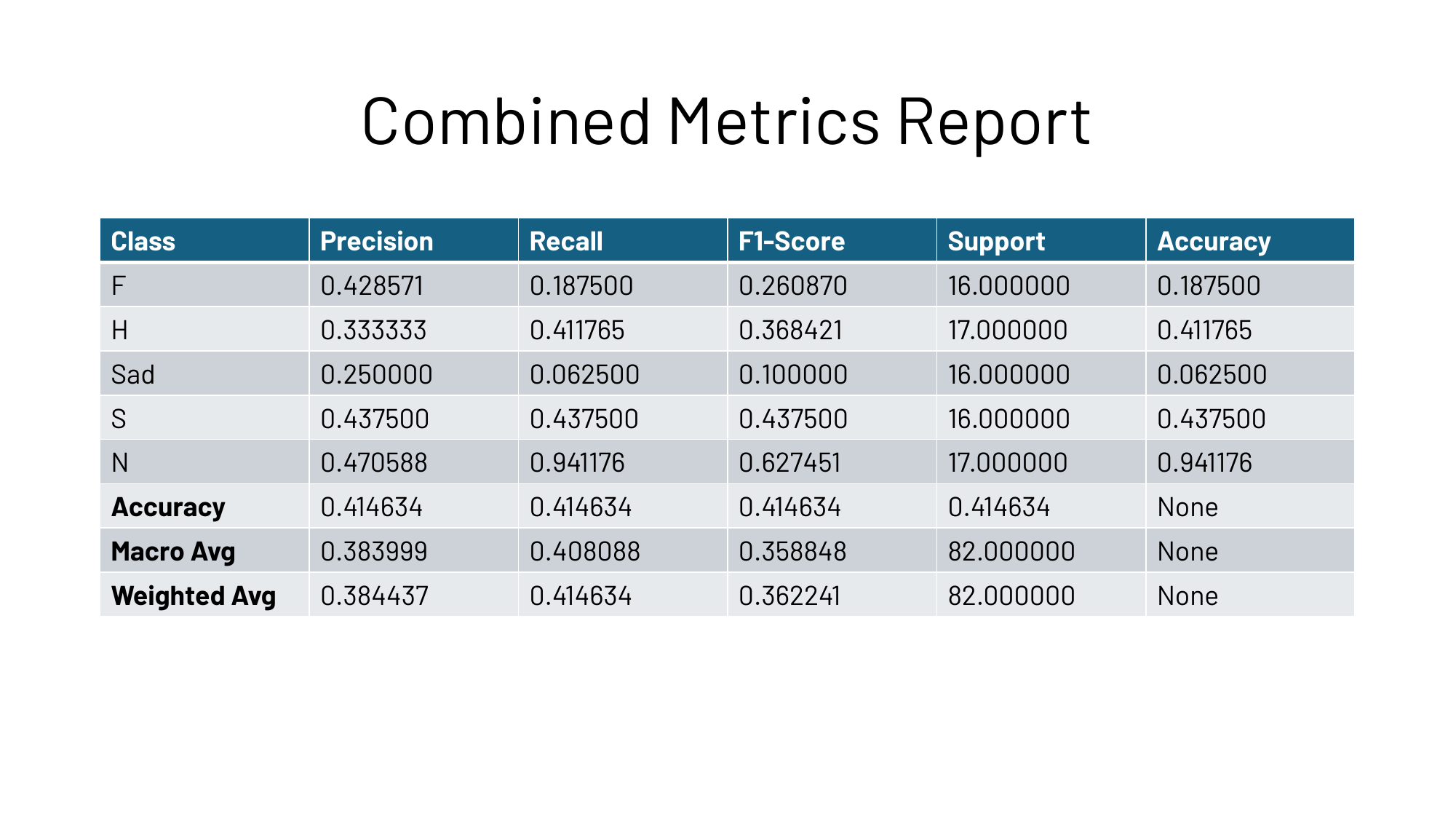

# Combined Metrics Report
| Class | Precision | Recall | F1-Score | Support | Accuracy |
| --- | --- | --- | --- | --- | --- |
| F | 0.428571 | 0.187500 | 0.260870 | 16.000000 | 0.187500 |
| H | 0.333333 | 0.411765 | 0.368421 | 17.000000 | 0.411765 |
| Sad | 0.250000 | 0.062500 | 0.100000 | 16.000000 | 0.062500 |
| S | 0.437500 | 0.437500 | 0.437500 | 16.000000 | 0.437500 |
| N | 0.470588 | 0.941176 | 0.627451 | 17.000000 | 0.941176 |
| Accuracy | 0.414634 | 0.414634 | 0.414634 | 0.414634 | None |
| Macro Avg | 0.383999 | 0.408088 | 0.358848 | 82.000000 | None |
| Weighted Avg | 0.384437 | 0.414634 | 0.362241 | 82.000000 | None |